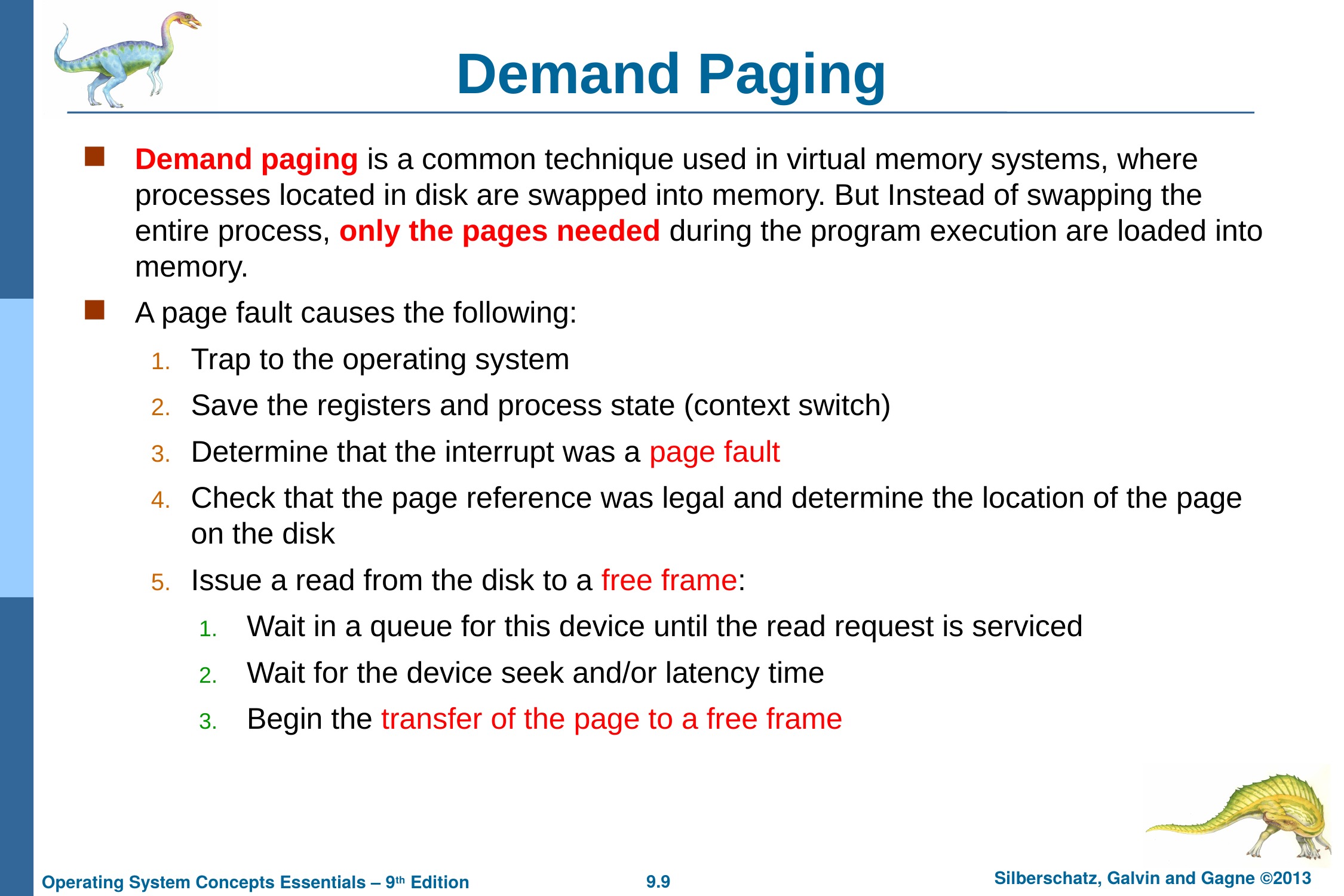

# Demand Paging
Demand paging is a common technique used in virtual memory systems, where processes located in disk are swapped into memory. But Instead of swapping the entire process, only the pages needed during the program execution are loaded into memory.
A page fault causes the following:
Trap to the operating system
Save the registers and process state (context switch)
Determine that the interrupt was a page fault
Check that the page reference was legal and determine the location of the page on the disk
Issue a read from the disk to a free frame:
Wait in a queue for this device until the read request is serviced
Wait for the device seek and/or latency time
Begin the transfer of the page to a free frame